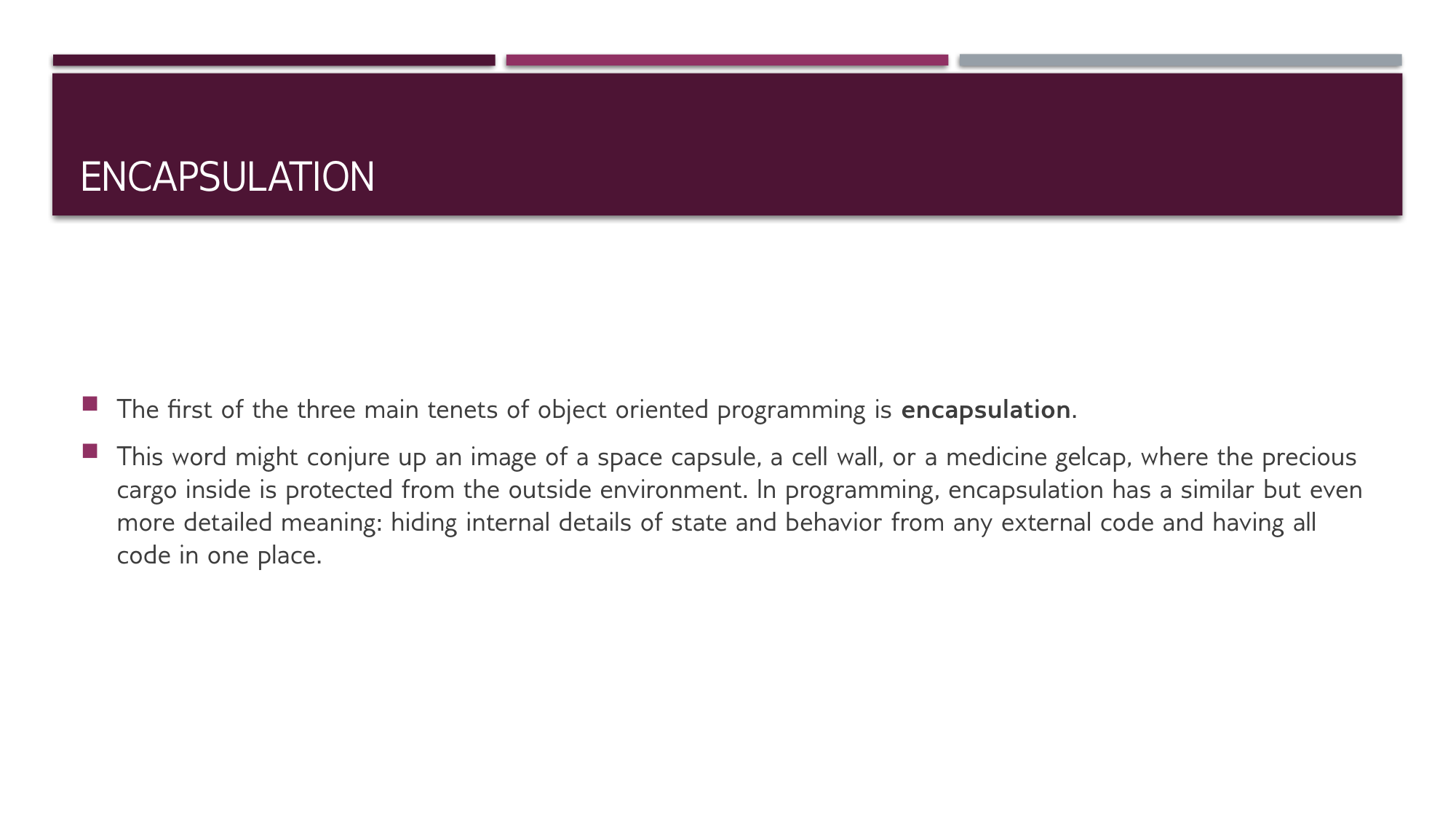

# Encapsulation
The first of the three main tenets of object oriented programming is encapsulation.
This word might conjure up an image of a space capsule, a cell wall, or a medicine gelcap, where the precious cargo inside is protected from the outside environment. In programming, encapsulation has a similar but even more detailed meaning: hiding internal details of state and behavior from any external code and having all code in one place.